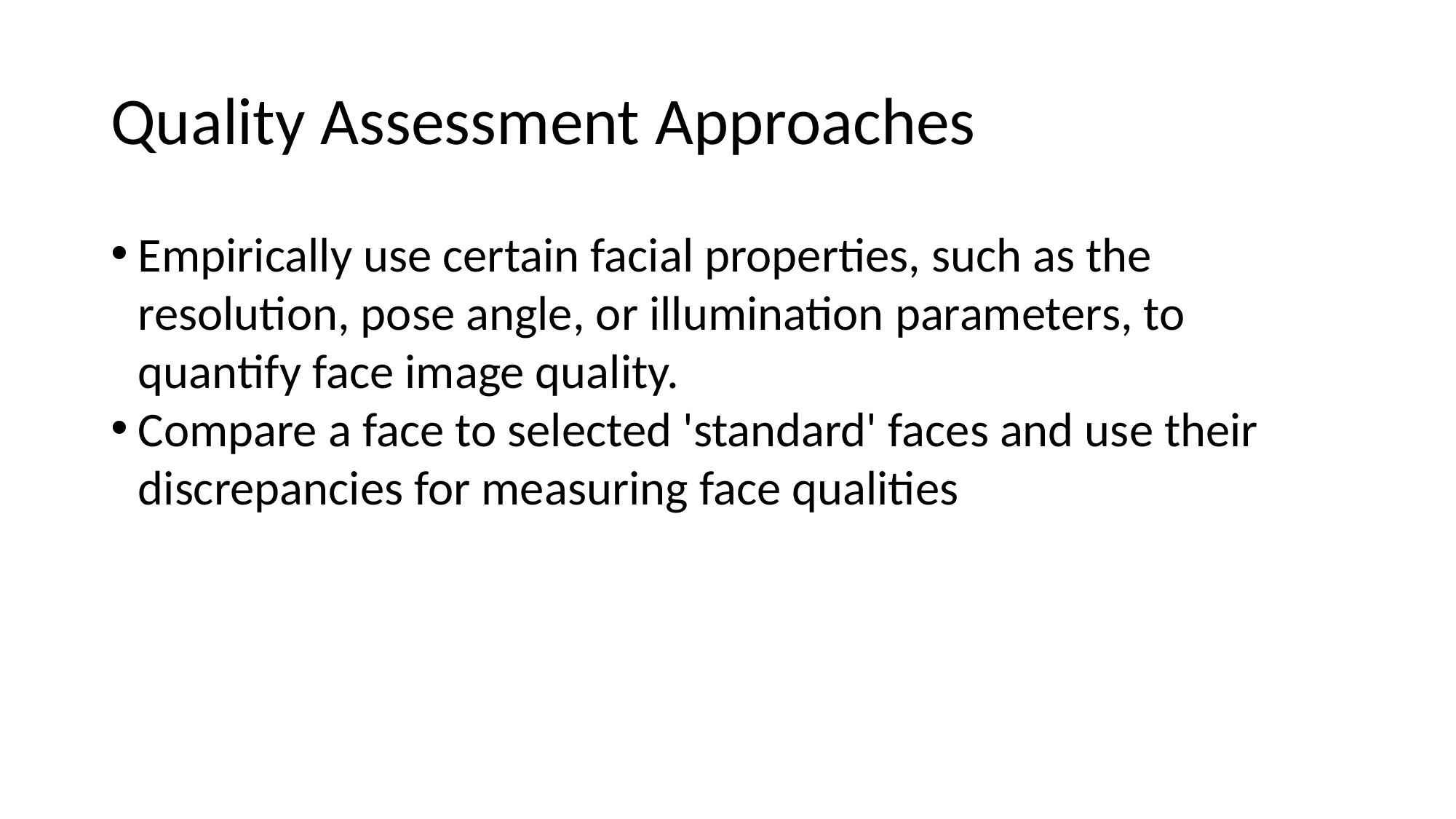

Quality Assessment Approaches
Empirically use certain facial properties, such as the resolution, pose angle, or illumination parameters, to quantify face image quality.
Compare a face to selected 'standard' faces and use their discrepancies for measuring face qualities